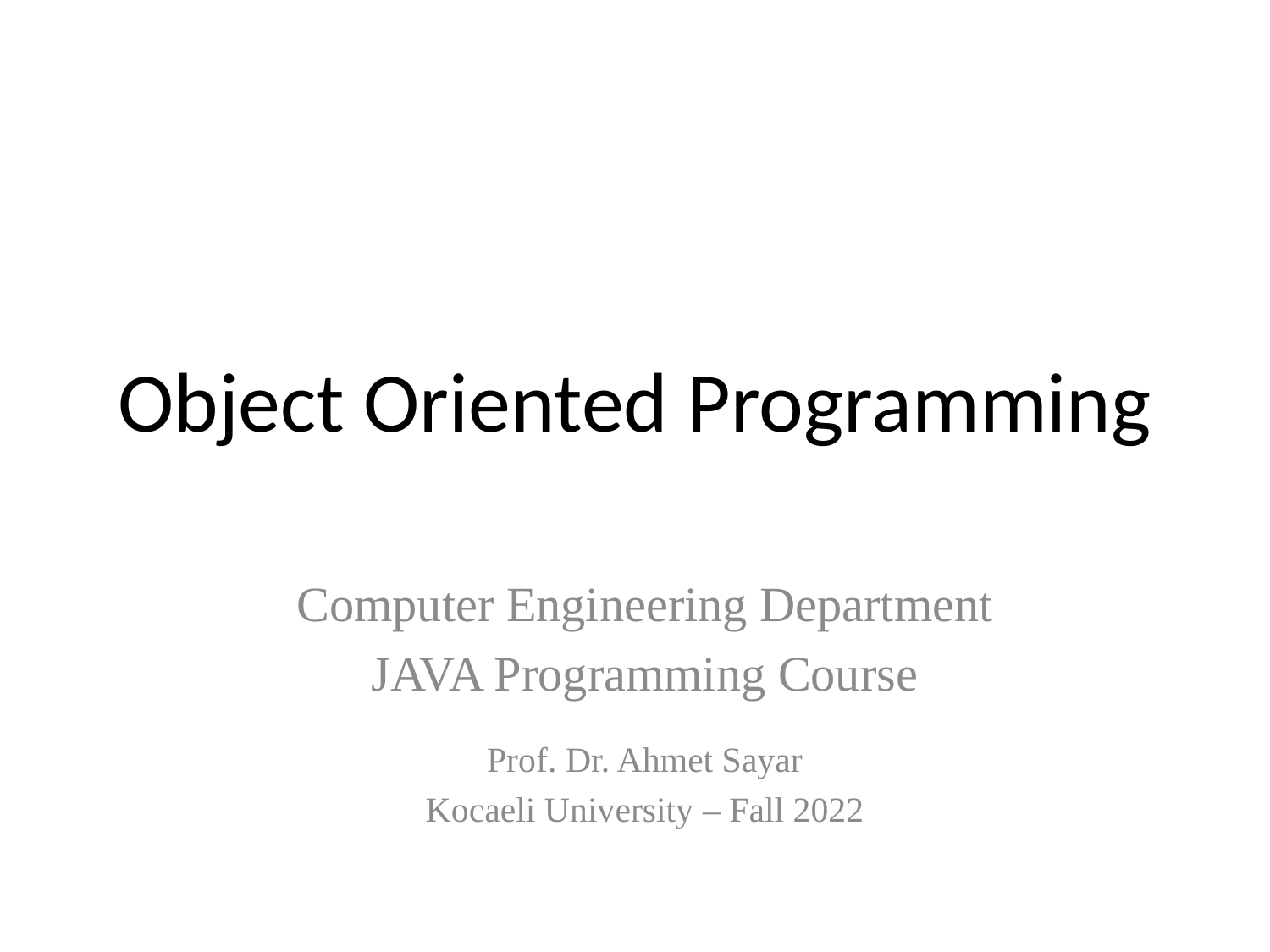

# Object Oriented Programming
Computer Engineering Department
JAVA Programming Course

Prof. Dr. Ahmet Sayar
Kocaeli University – Fall 2022